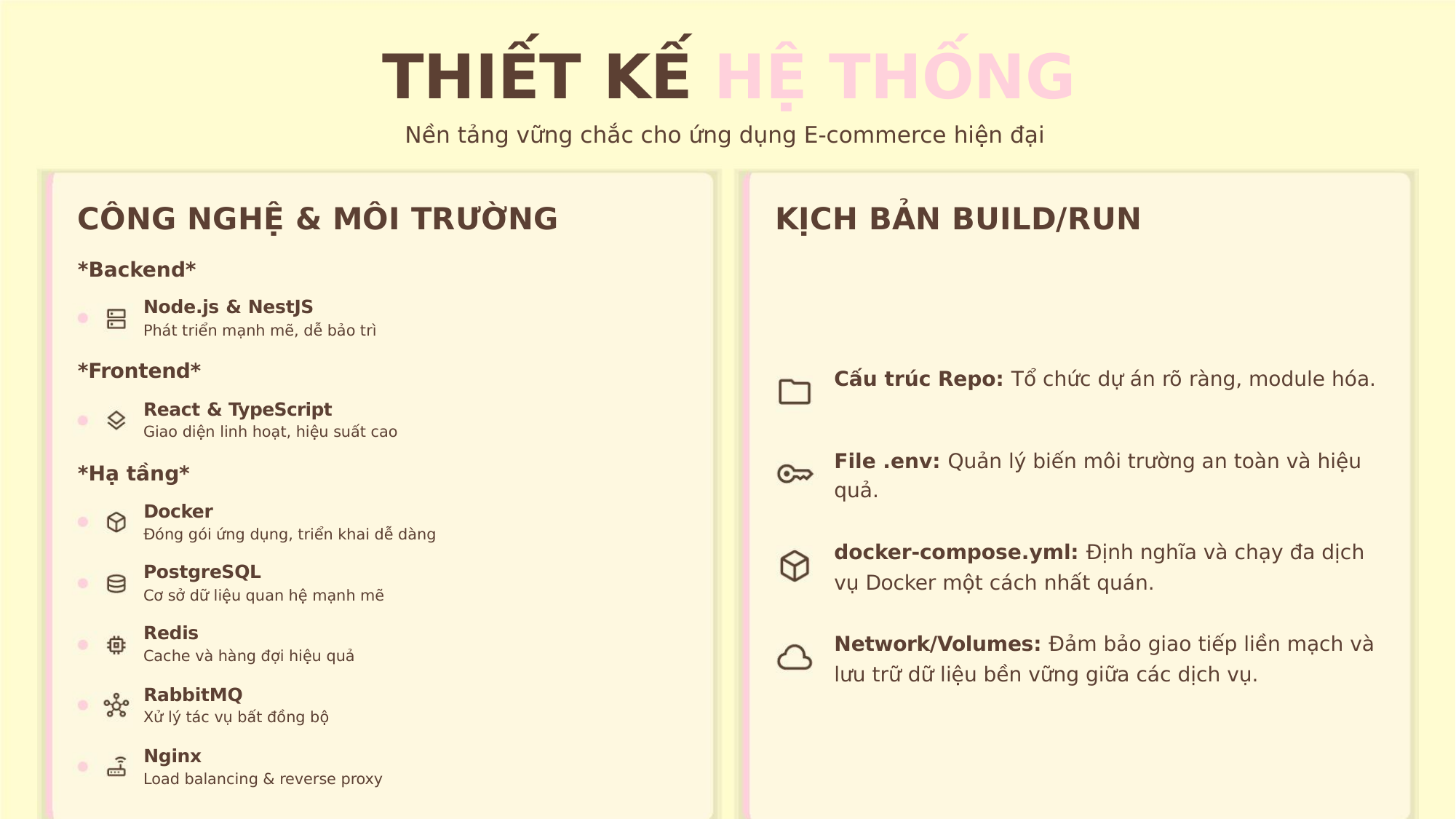

THIẾT KẾ HỆ THỐNG
Nền tảng vững chắc cho ứng dụng E-commerce hiện đại
CÔNG NGHỆ & MÔI TRƯỜNG
KỊCH BẢN BUILD/RUN
*Backend*
Node.js & NestJS
Phát triển mạnh mẽ, dễ bảo trì
*Frontend*
Cấu trúc Repo: Tổ chức dự án rõ ràng, module hóa.
React & TypeScript
Giao diện linh hoạt, hiệu suất cao
File .env: Quản lý biến môi trường an toàn và hiệu
*Hạ tầng*
quả.
Docker
Đóng gói ứng dụng, triển khai dễ dàng
docker-compose.yml: Định nghĩa và chạy đa dịch
PostgreSQL
vụ Docker một cách nhất quán.
Cơ sở dữ liệu quan hệ mạnh mẽ
Redis
Cache và hàng đợi hiệu quả
Network/Volumes: Đảm bảo giao tiếp liền mạch và
lưu trữ dữ liệu bền vững giữa các dịch vụ.
RabbitMQ
Xử lý tác vụ bất đồng bộ
Nginx
Load balancing & reverse proxy